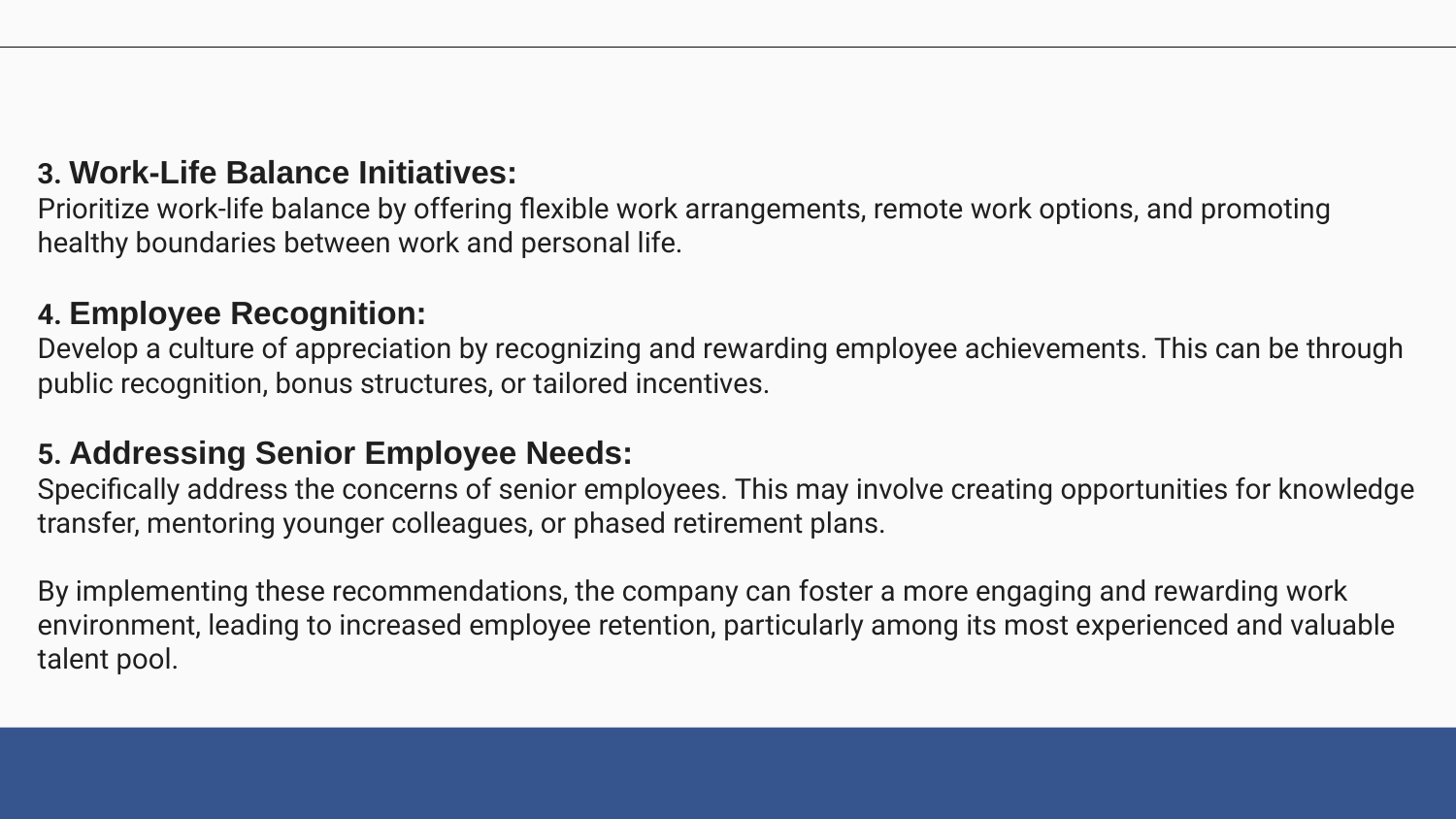

Work-Life Balance Initiatives:
Prioritize work-life balance by offering flexible work arrangements, remote work options, and promoting healthy boundaries between work and personal life.

 Employee Recognition:
Develop a culture of appreciation by recognizing and rewarding employee achievements. This can be through public recognition, bonus structures, or tailored incentives.

 Addressing Senior Employee Needs:
Specifically address the concerns of senior employees. This may involve creating opportunities for knowledge transfer, mentoring younger colleagues, or phased retirement plans.

By implementing these recommendations, the company can foster a more engaging and rewarding work environment, leading to increased employee retention, particularly among its most experienced and valuable talent pool.